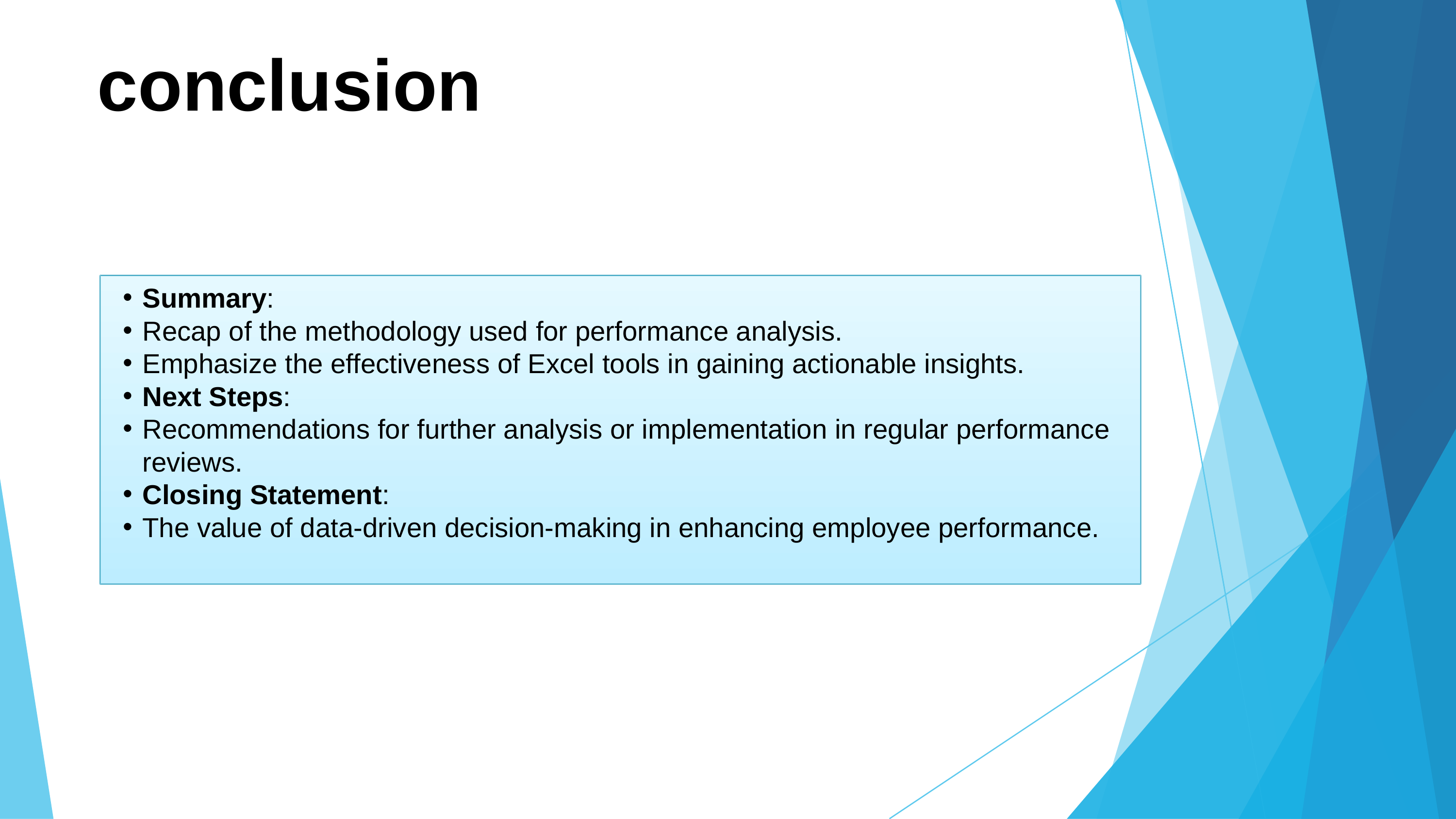

conclusion

Summary:
Recap of the methodology used for performance analysis.
Emphasize the effectiveness of Excel tools in gaining actionable insights.
Next Steps:
Recommendations for further analysis or implementation in regular performance reviews.
Closing Statement:
The value of data-driven decision-making in enhancing employee performance.